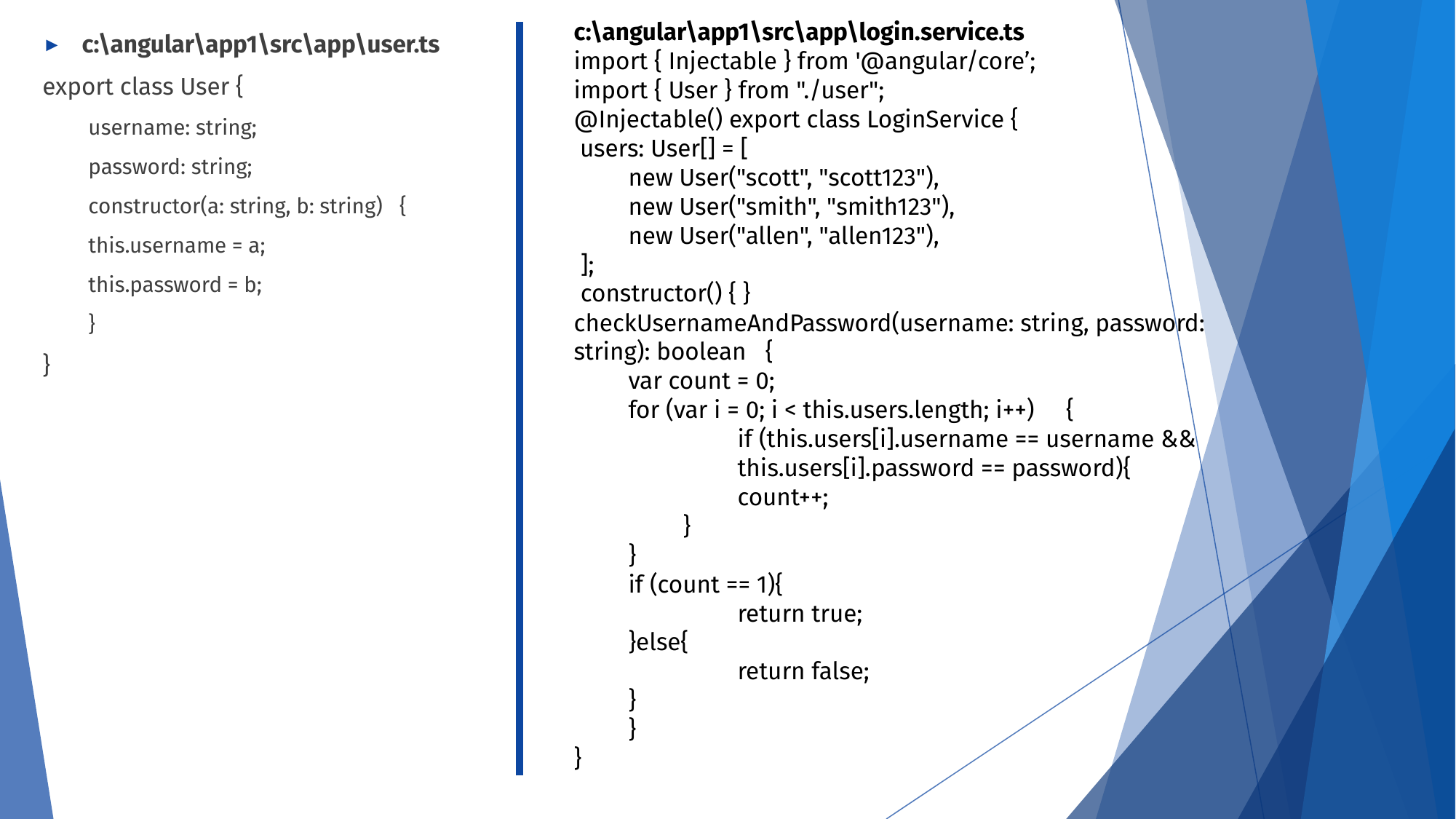

c:\angular\app1\src\app\login.service.ts
import { Injectable } from '@angular/core’;
import { User } from "./user";
@Injectable() export class LoginService {
 users: User[] = [
new User("scott", "scott123"),
new User("smith", "smith123"),
new User("allen", "allen123"),
];
constructor() { }
checkUsernameAndPassword(username: string, password: string): boolean   {
var count = 0;
for (var i = 0; i < this.users.length; i++)     {
	if (this.users[i].username == username && 	this.users[i].password == password){
count++;
}
}
if (count == 1){
	return true;
}else{
	return false;
}
}
}
c:\angular\app1\src\app\user.ts
export class User {
username: string;
password: string;
constructor(a: string, b: string)   {
this.username = a;
this.password = b;
}
}